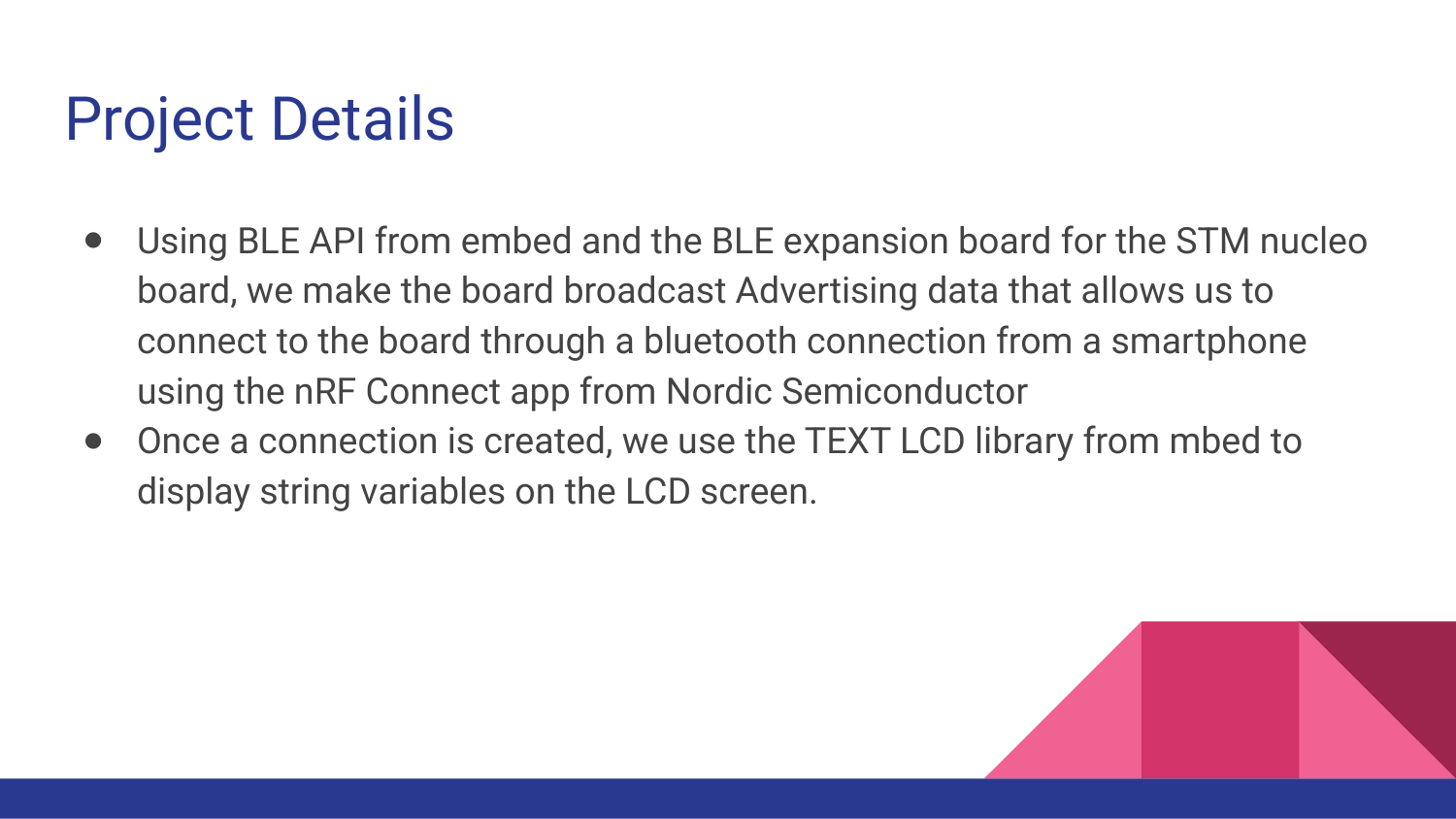

# Project Details
Using BLE API from embed and the BLE expansion board for the STM nucleo board, we make the board broadcast Advertising data that allows us to connect to the board through a bluetooth connection from a smartphone using the nRF Connect app from Nordic Semiconductor
Once a connection is created, we use the TEXT LCD library from mbed to display string variables on the LCD screen.